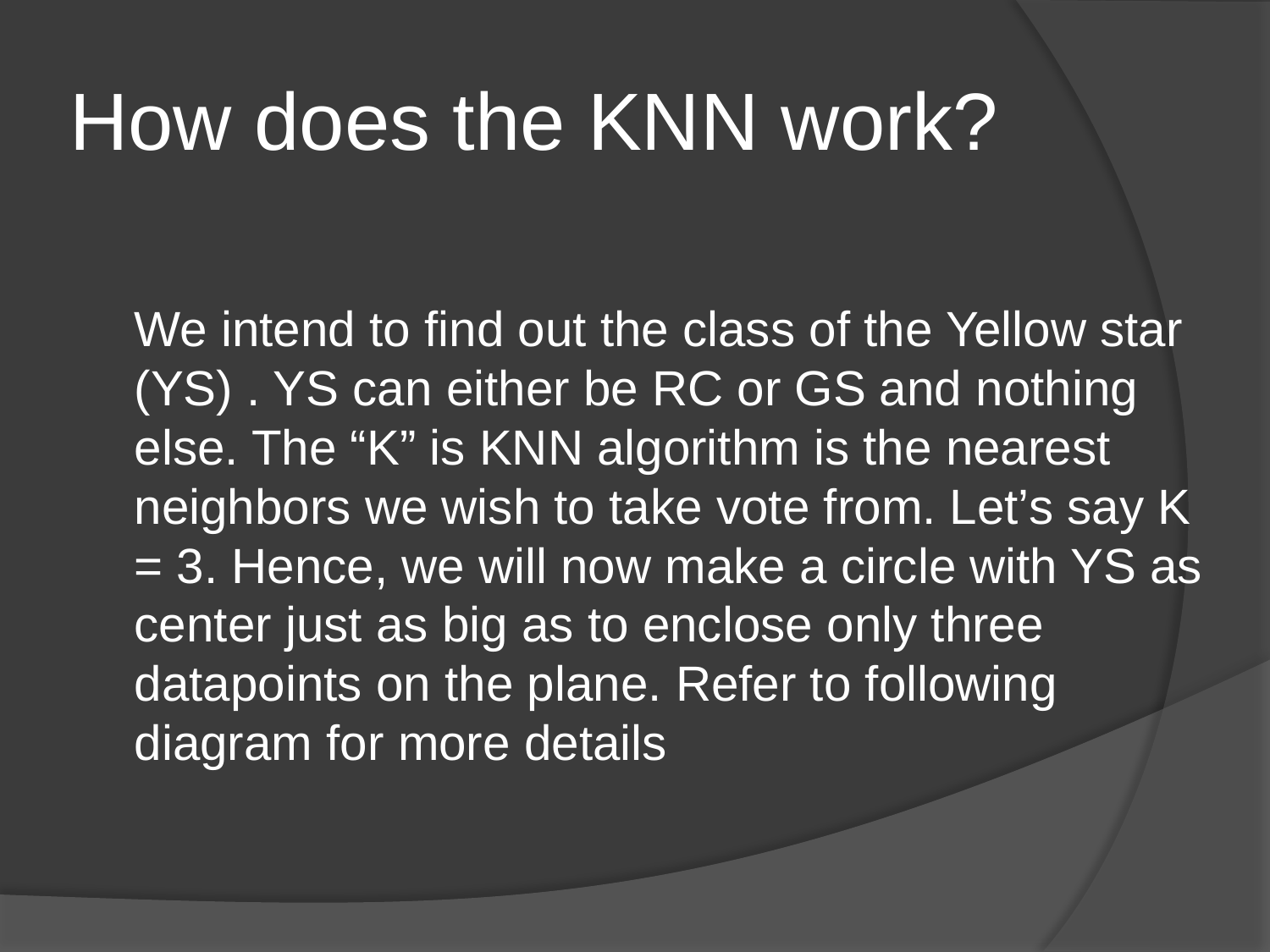

# How does the KNN work?

	We intend to find out the class of the Yellow star (YS) . YS can either be RC or GS and nothing else. The “K” is KNN algorithm is the nearest neighbors we wish to take vote from. Let’s say K = 3. Hence, we will now make a circle with YS as center just as big as to enclose only three datapoints on the plane. Refer to following diagram for more details